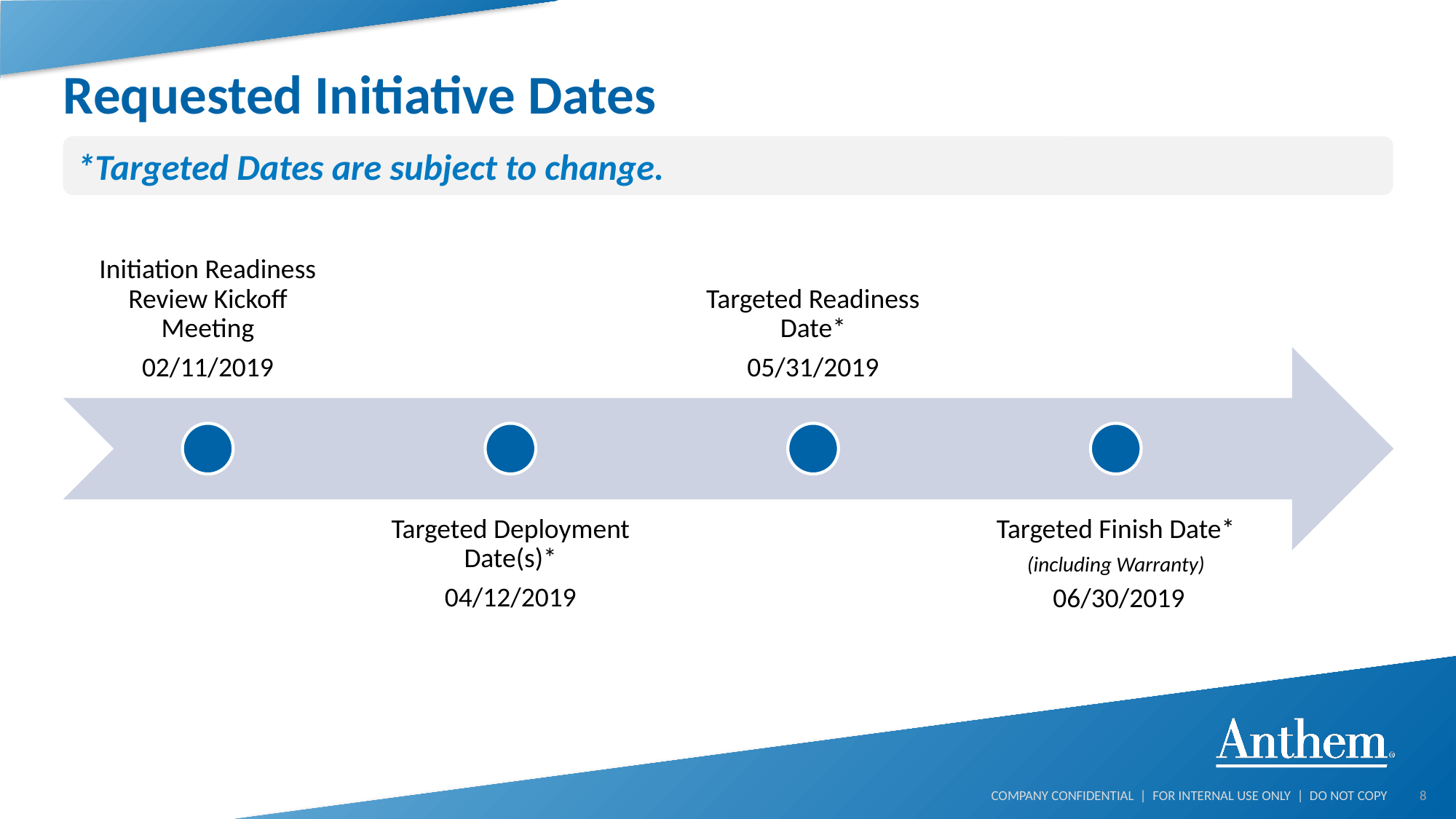

# Requested Initiative Dates
*Targeted Dates are subject to change.
Initiation Readiness Review Kickoff Meeting
02/11/2019
Targeted Deployment Date(s)*
04/12/2019
Targeted Readiness Date*
05/31/2019
Targeted Finish Date*
(including Warranty)
 06/30/2019
8
COMPANY CONFIDENTIAL  |  FOR INTERNAL USE ONLY  |  DO NOT COPY